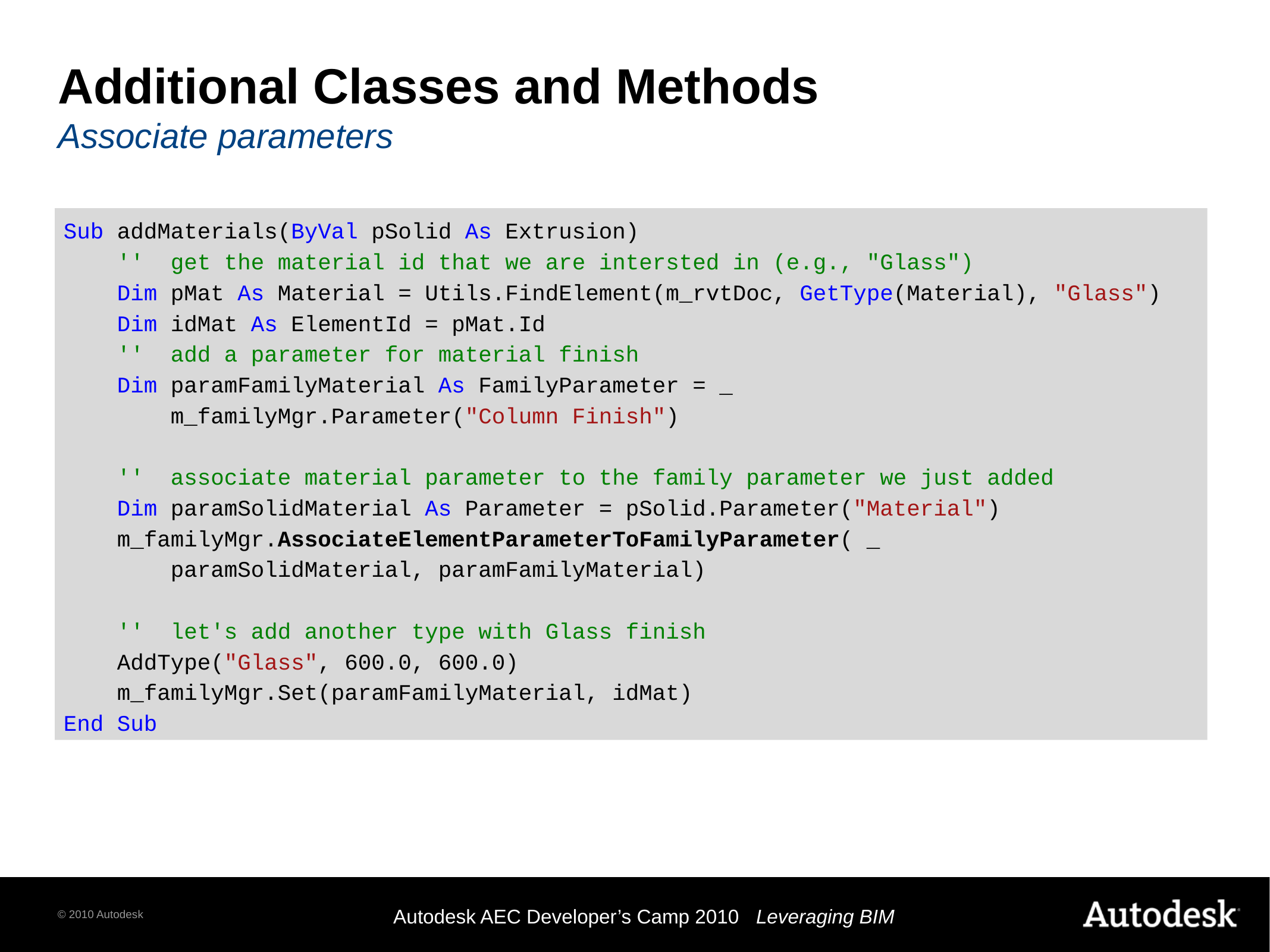

# Additional Classes and Methods Associate parameters
Sub addMaterials(ByVal pSolid As Extrusion)
    ''  get the material id that we are intersted in (e.g., "Glass")
    Dim pMat As Material = Utils.FindElement(m_rvtDoc, GetType(Material), "Glass")
    Dim idMat As ElementId = pMat.Id
    ''  add a parameter for material finish
    Dim paramFamilyMaterial As FamilyParameter = _
        m_familyMgr.Parameter("Column Finish")

    ''  associate material parameter to the family parameter we just added
    Dim paramSolidMaterial As Parameter = pSolid.Parameter("Material")
    m_familyMgr.AssociateElementParameterToFamilyParameter( _
        paramSolidMaterial, paramFamilyMaterial)

    ''  let's add another type with Glass finish
    AddType("Glass", 600.0, 600.0)
    m_familyMgr.Set(paramFamilyMaterial, idMat)
End Sub